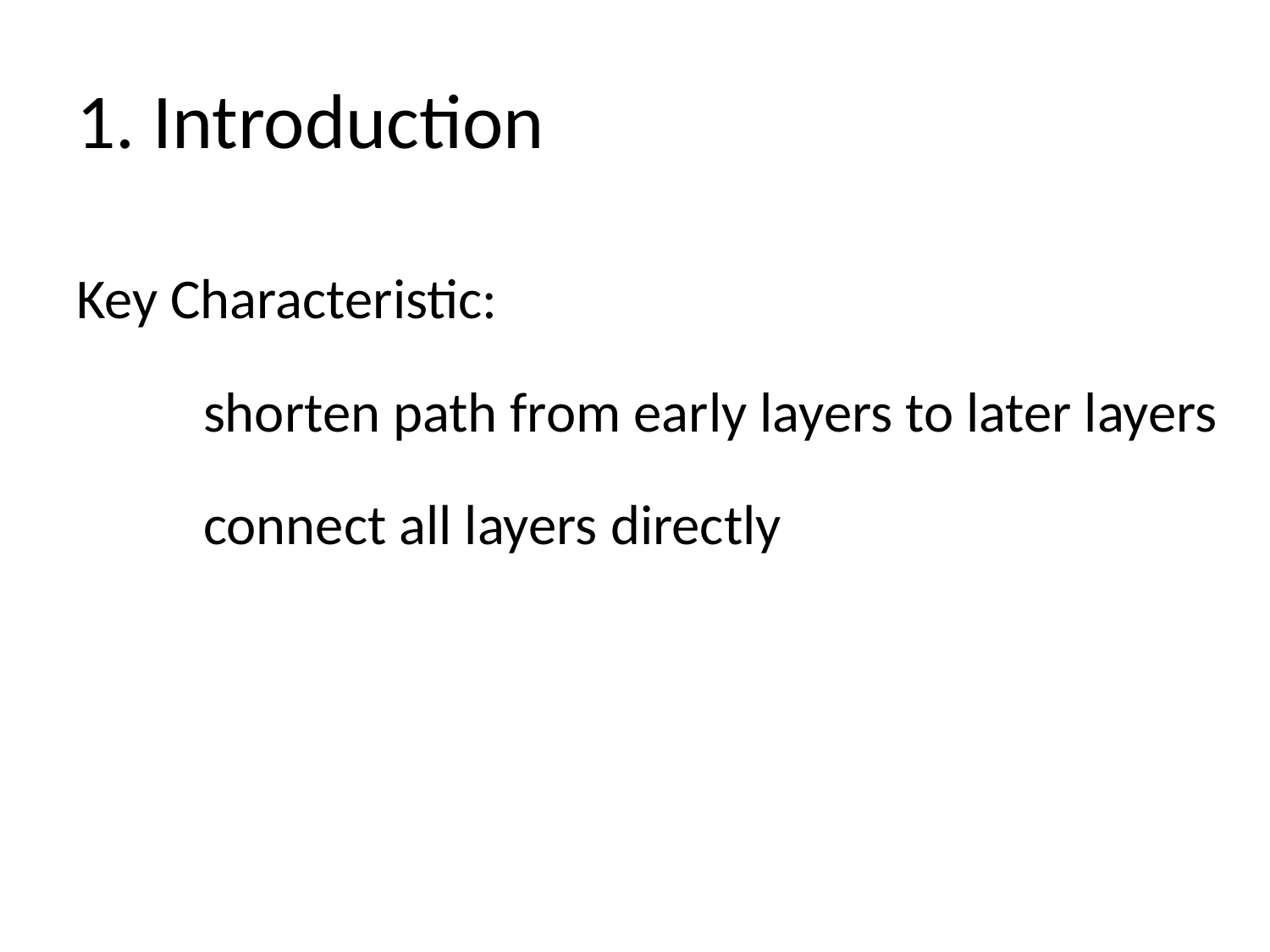

# 1. Introduction
Key Characteristic:
	shorten path from early layers to later layers
	connect all layers directly